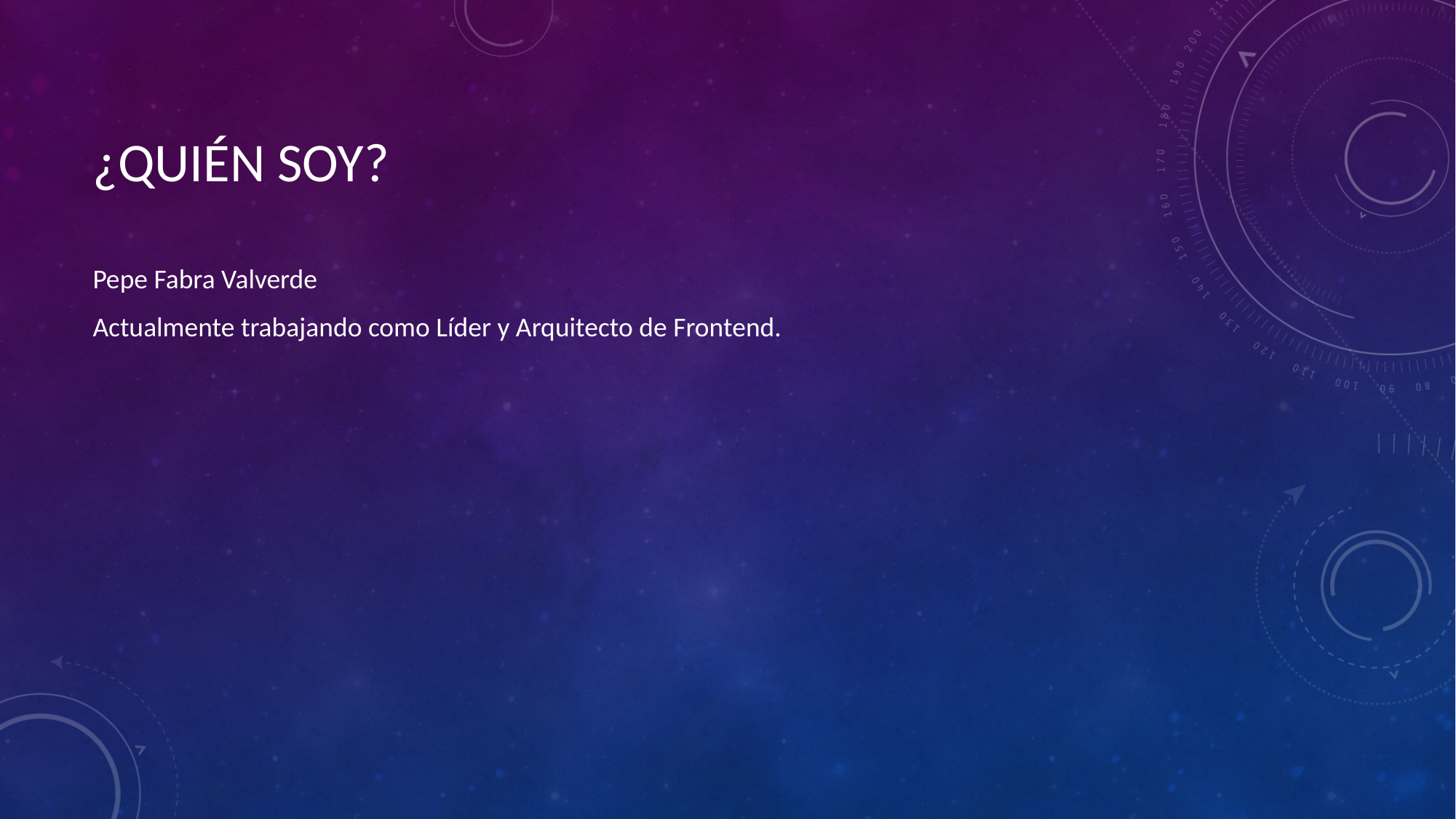

# ¿Quién soy?
Pepe Fabra Valverde
Actualmente trabajando como Líder y Arquitecto de Frontend.